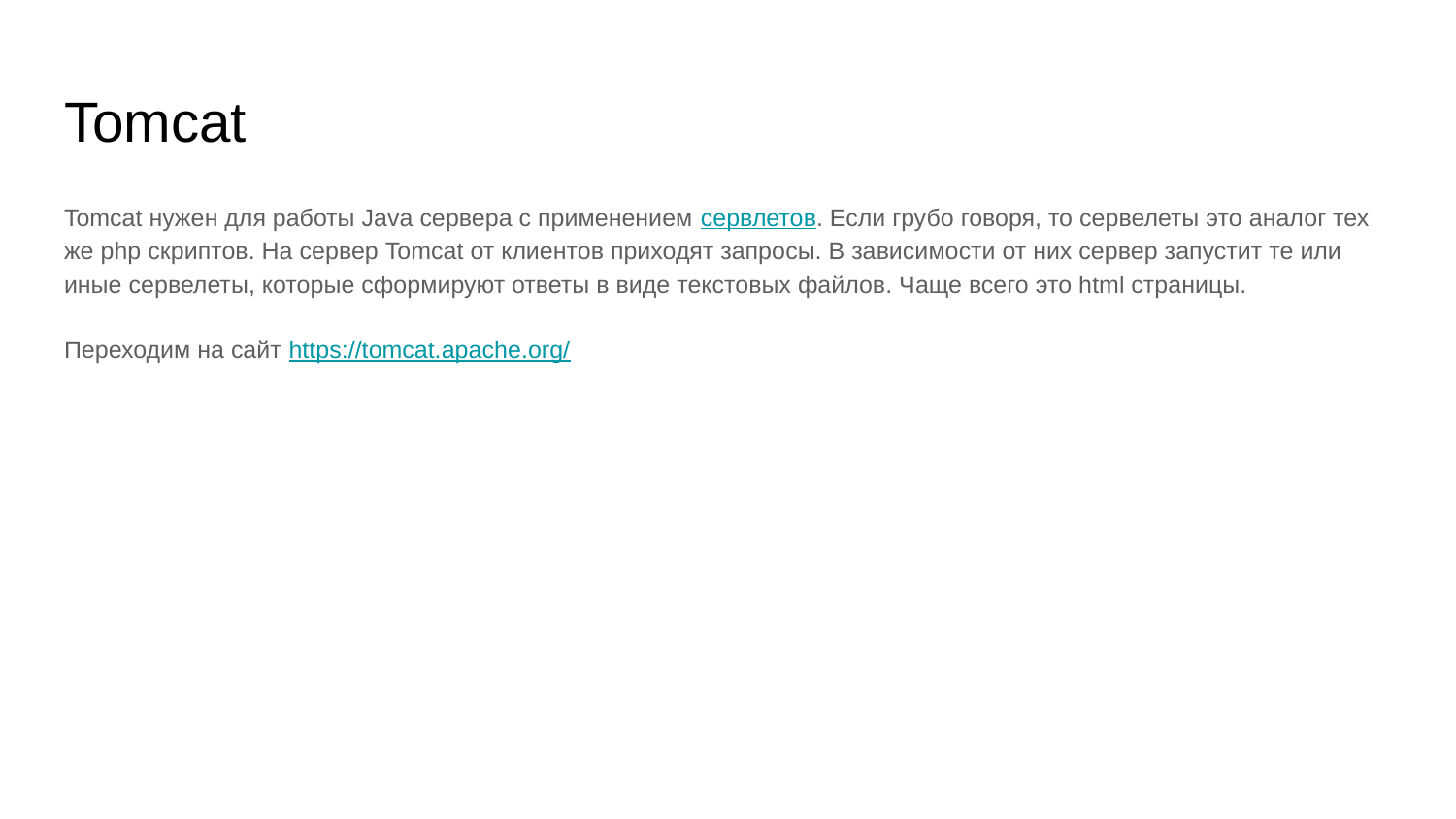

# Tomcat

Tomcat нужен для работы Java сервера с применением сервлетов. Если грубо говоря, то сервелеты это аналог тех же php скриптов. На сервер Tomcat от клиентов приходят запросы. В зависимости от них сервер запустит те или иные сервелеты, которые сформируют ответы в виде текстовых файлов. Чаще всего это html страницы.
Переходим на сайт https://tomcat.apache.org/